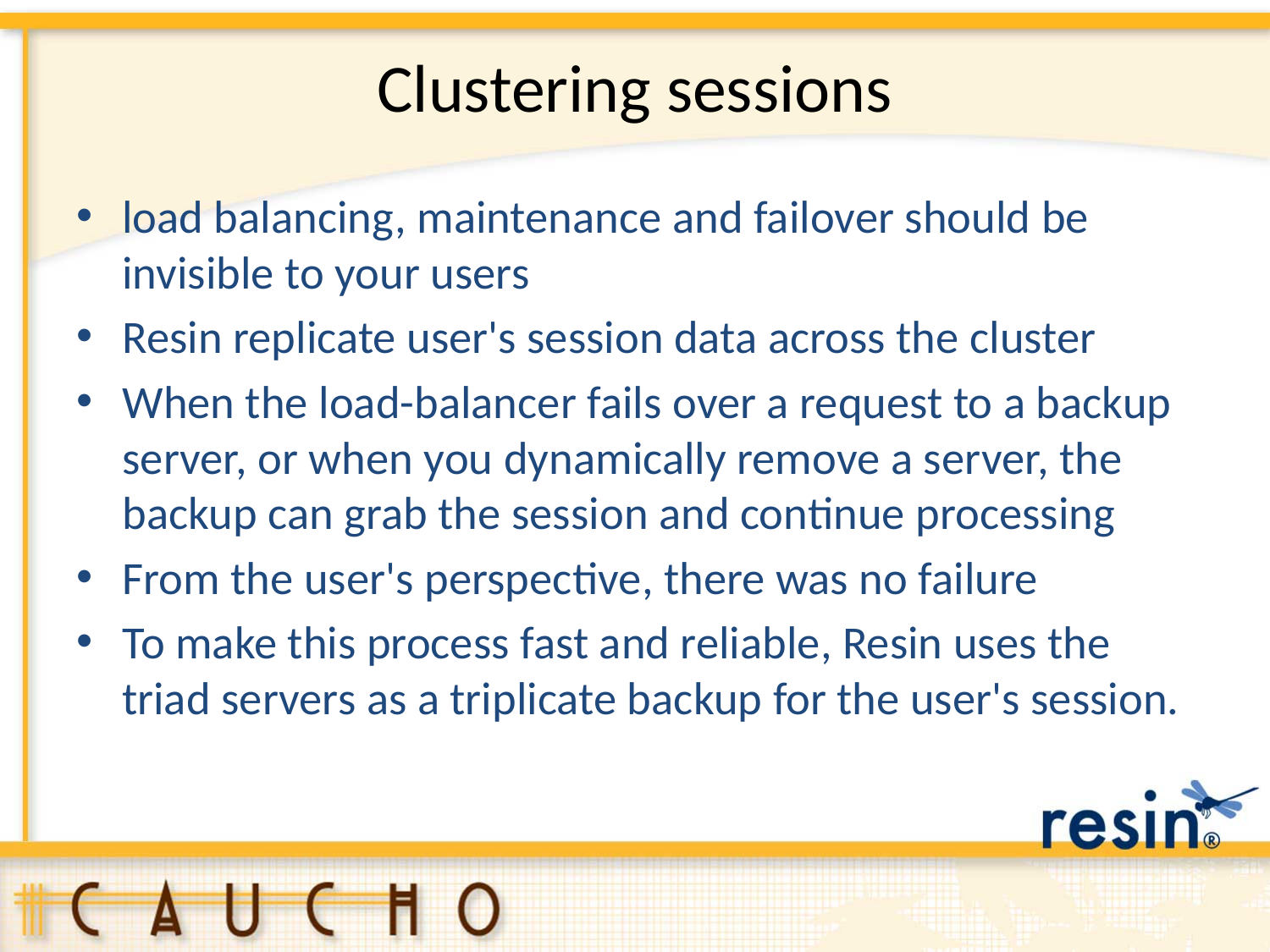

# Clustering sessions
load balancing, maintenance and failover should be invisible to your users
Resin replicate user's session data across the cluster
When the load-balancer fails over a request to a backup server, or when you dynamically remove a server, the backup can grab the session and continue processing
From the user's perspective, there was no failure
To make this process fast and reliable, Resin uses the triad servers as a triplicate backup for the user's session.